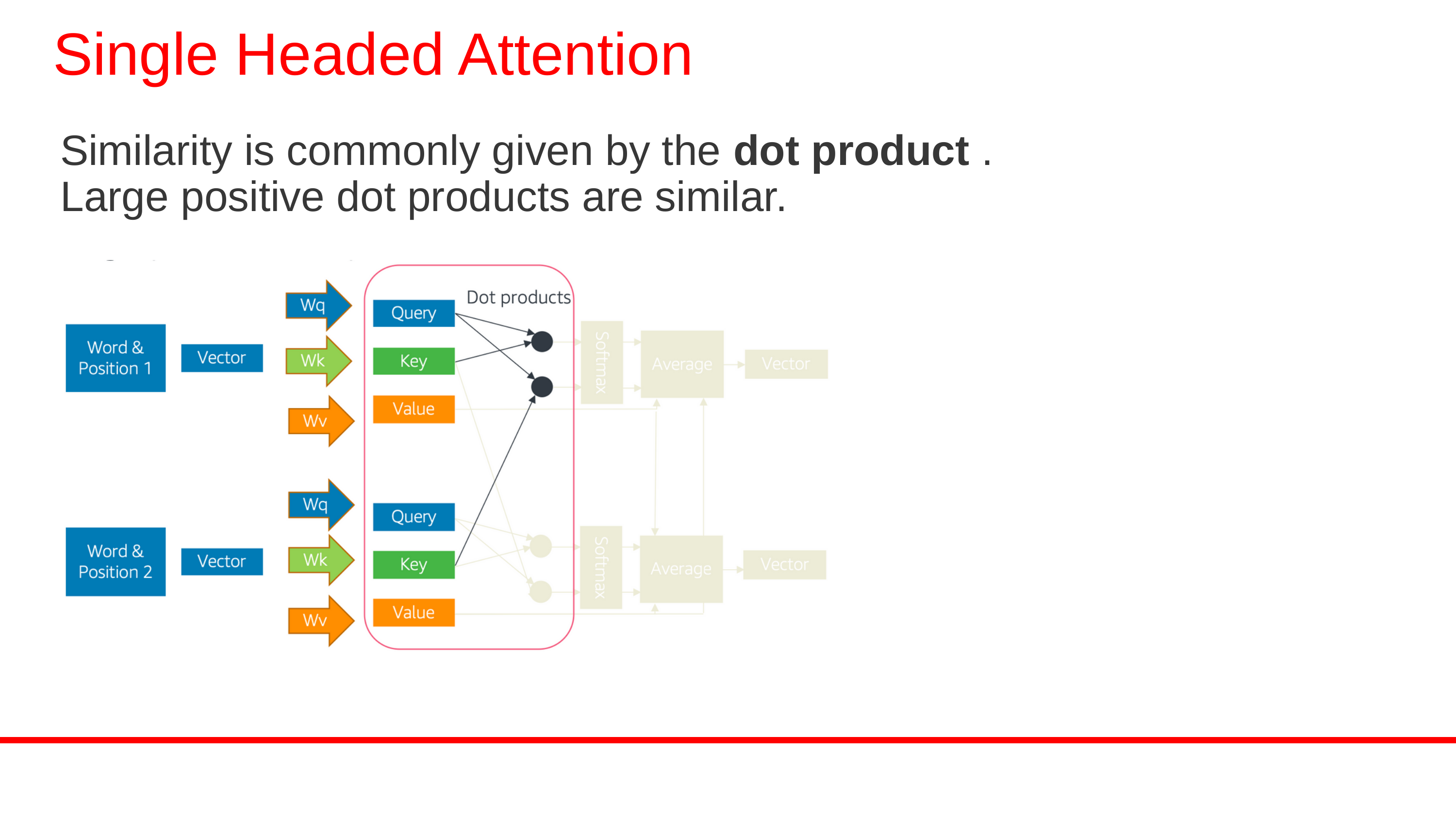

Single Headed Attention
Similarity is commonly given by the dot product .
Large positive dot products are similar.